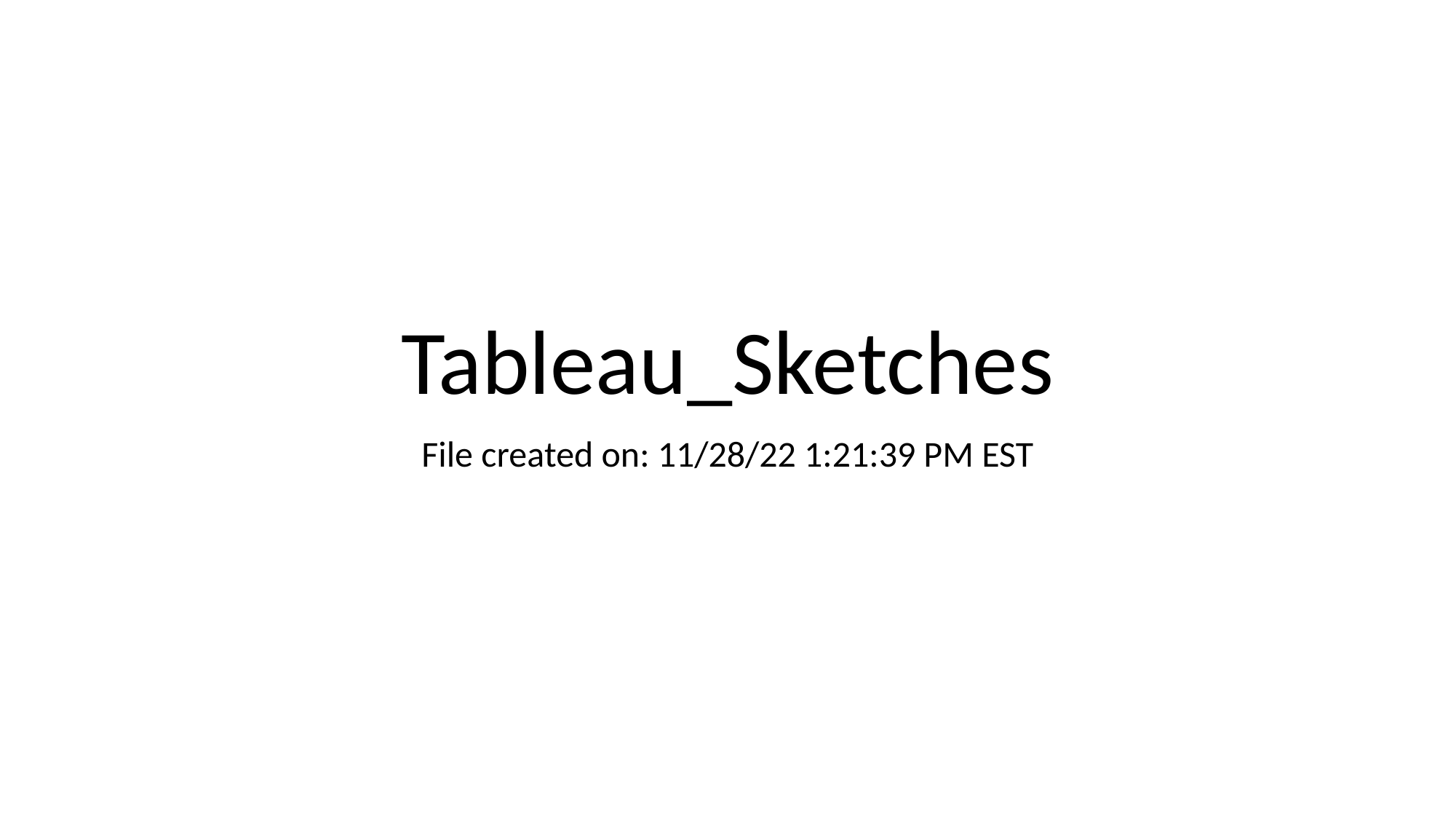

# Tableau_Sketches
File created on: 11/28/22 1:21:39 PM EST